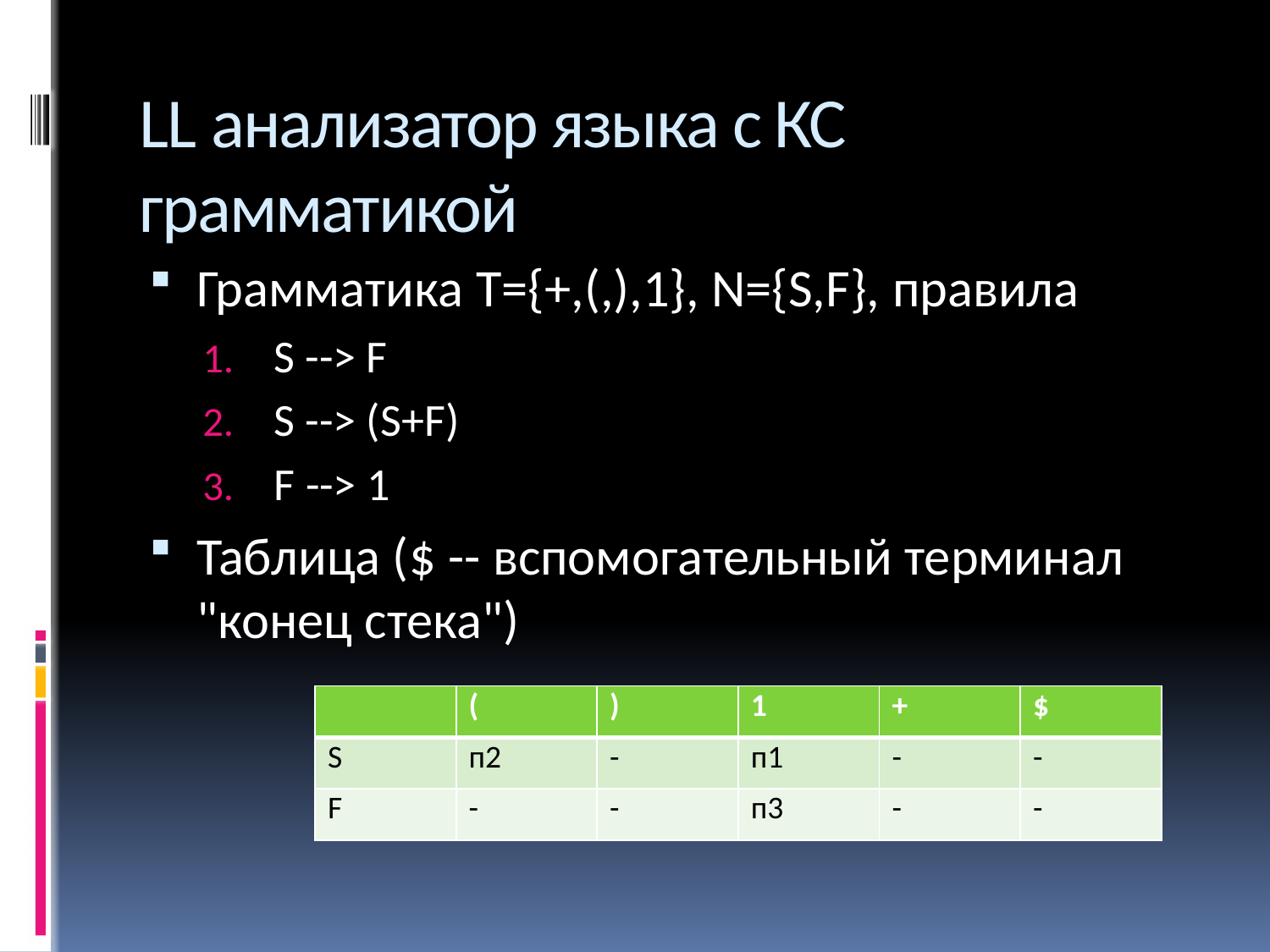

# LL анализатор языка с КС грамматикой
Грамматика T={+,(,),1}, N={S,F}, правила
S --> F
S --> (S+F)
F --> 1
Таблица ($ -- вспомогательный терминал "конец стека")

|  | ( | ) | 1 | + | $ |
| --- | --- | --- | --- | --- | --- |
| S | п2 | - | п1 | - | - |
| F | - | - | п3 | - | - |